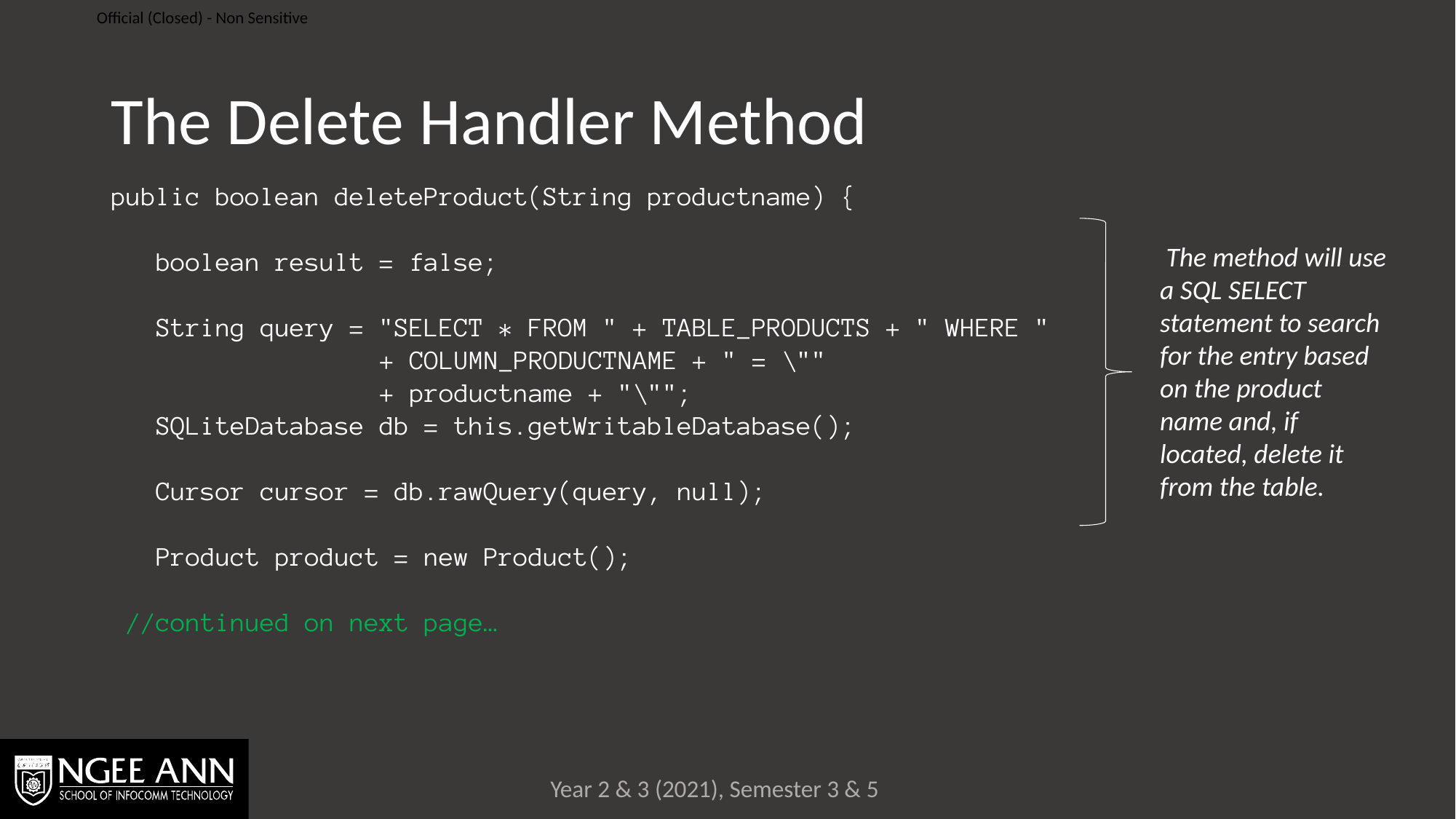

# The Delete Handler Method
public boolean deleteProduct(String productname) {

   boolean result = false;

   String query = "SELECT * FROM " + TABLE_PRODUCTS + " WHERE "
                  + COLUMN_PRODUCTNAME + " = \""
                  + productname + "\"";
   SQLiteDatabase db = this.getWritableDatabase();

   Cursor cursor = db.rawQuery(query, null);

   Product product = new Product();

 //continued on next page…

 The method will use a SQL SELECT statement to search for the entry based on the product name and, if located, delete it from the table.